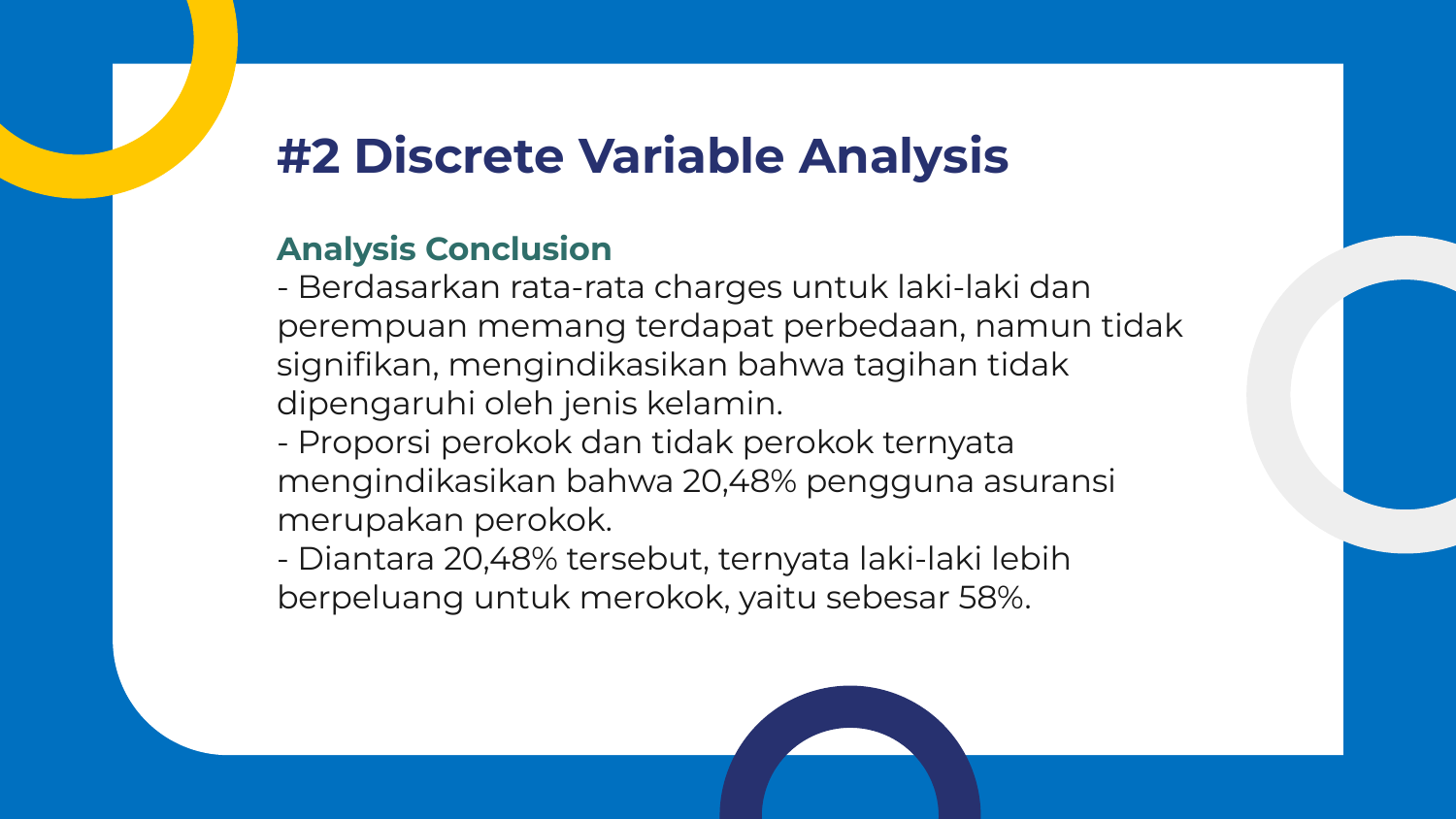

# #2 Discrete Variable Analysis
Analysis Conclusion
- Berdasarkan rata-rata charges untuk laki-laki dan perempuan memang terdapat perbedaan, namun tidak signifikan, mengindikasikan bahwa tagihan tidak dipengaruhi oleh jenis kelamin.
- Proporsi perokok dan tidak perokok ternyata mengindikasikan bahwa 20,48% pengguna asuransi merupakan perokok.
- Diantara 20,48% tersebut, ternyata laki-laki lebih berpeluang untuk merokok, yaitu sebesar 58%.